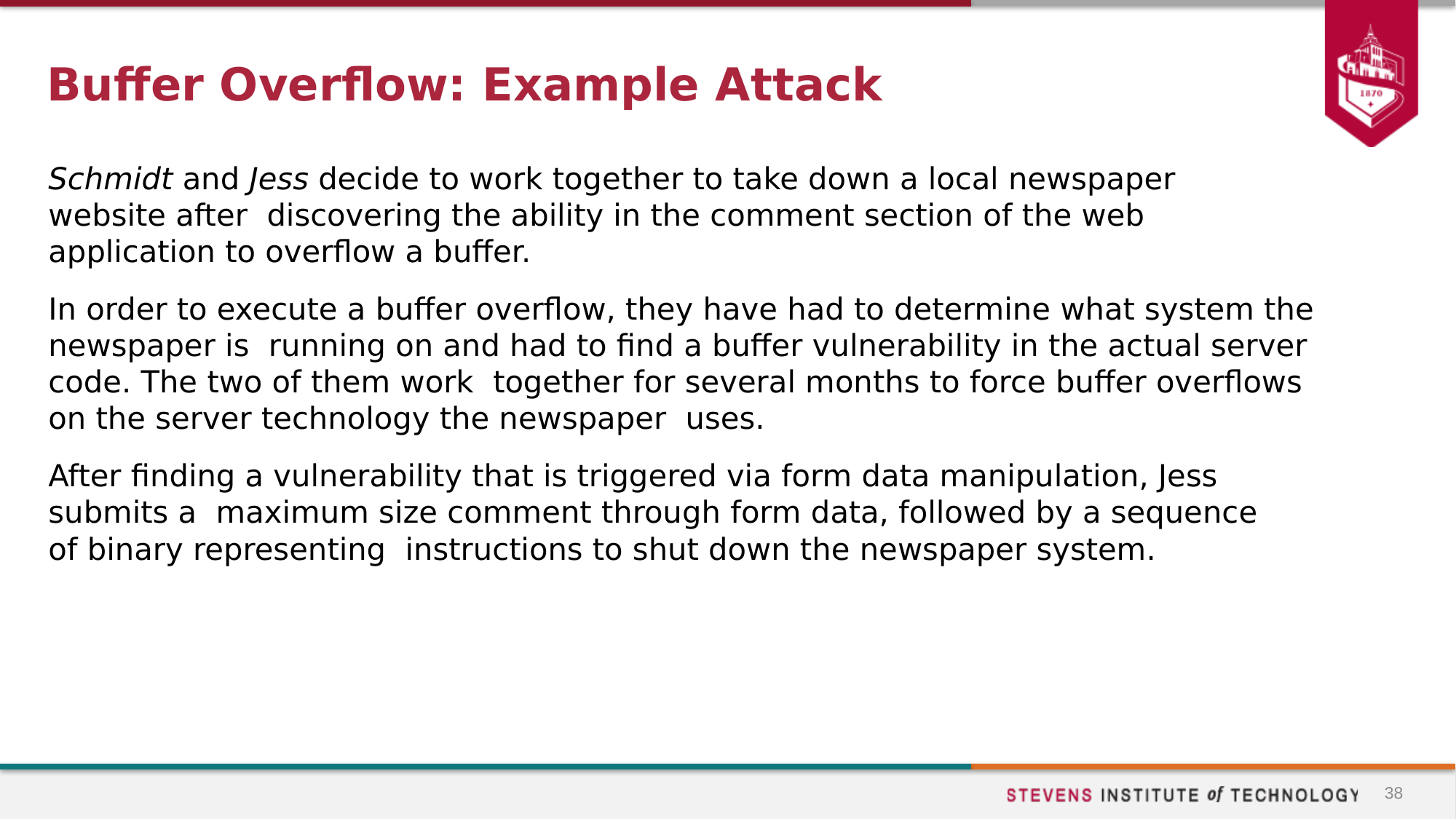

# Buffer Overflow: Example Attack
Schmidt and Jess decide to work together to take down a local newspaper website after  discovering the ability in the comment section of the web application to overflow a buffer.
In order to execute a buffer overflow, they have had to determine what system the newspaper is  running on and had to find a buffer vulnerability in the actual server code. The two of them work  together for several months to force buffer overflows on the server technology the newspaper  uses.
After finding a vulnerability that is triggered via form data manipulation, Jess submits a  maximum size comment through form data, followed by a sequence of binary representing  instructions to shut down the newspaper system.
38